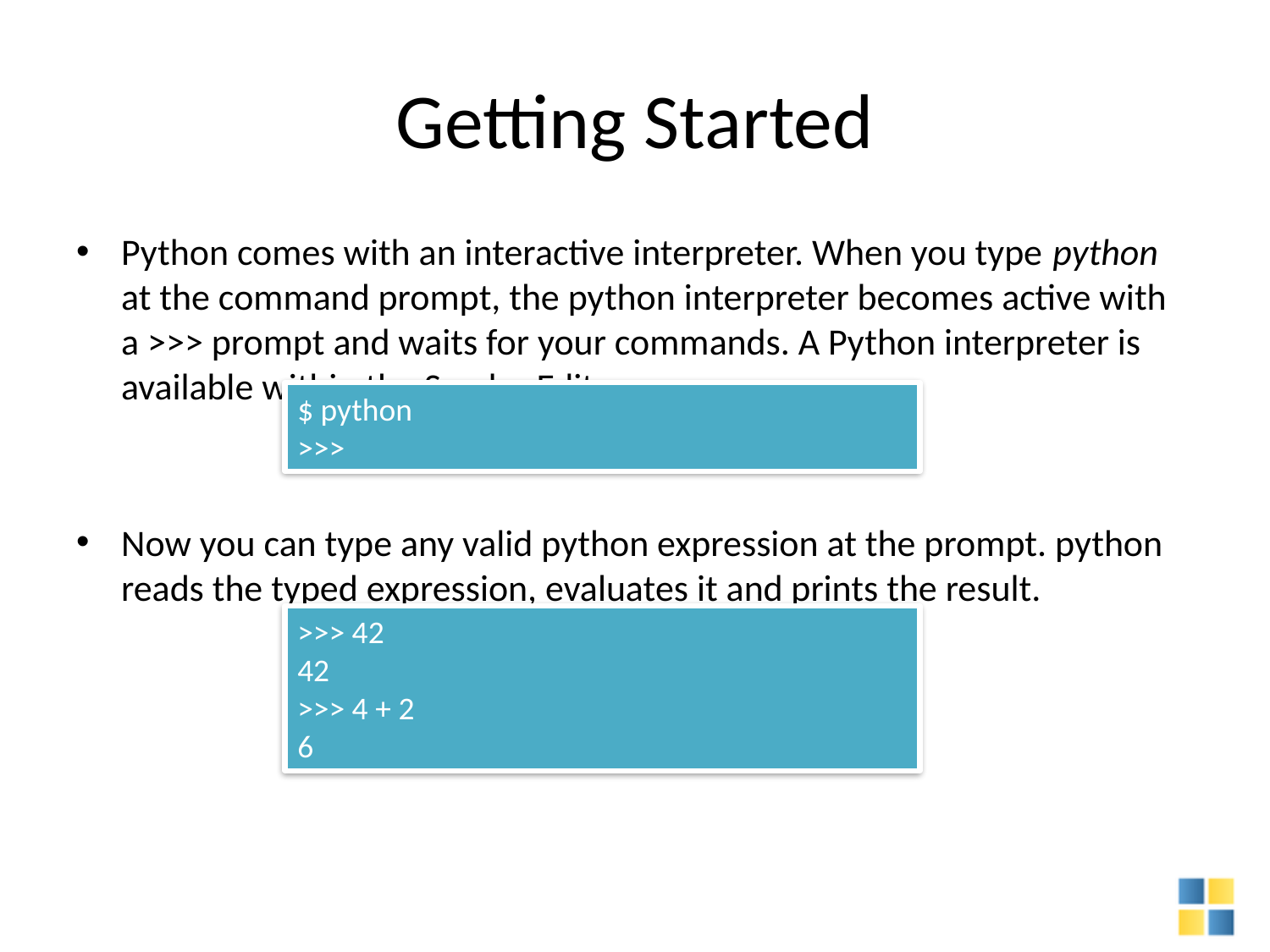

# Getting Started
Python comes with an interactive interpreter. When you type python at the command prompt, the python interpreter becomes active with a >>> prompt and waits for your commands. A Python interpreter is available within the Spyder Editor:

Now you can type any valid python expression at the prompt. python reads the typed expression, evaluates it and prints the result.

$ python
>>>
>>> 42
42
>>> 4 + 2
6